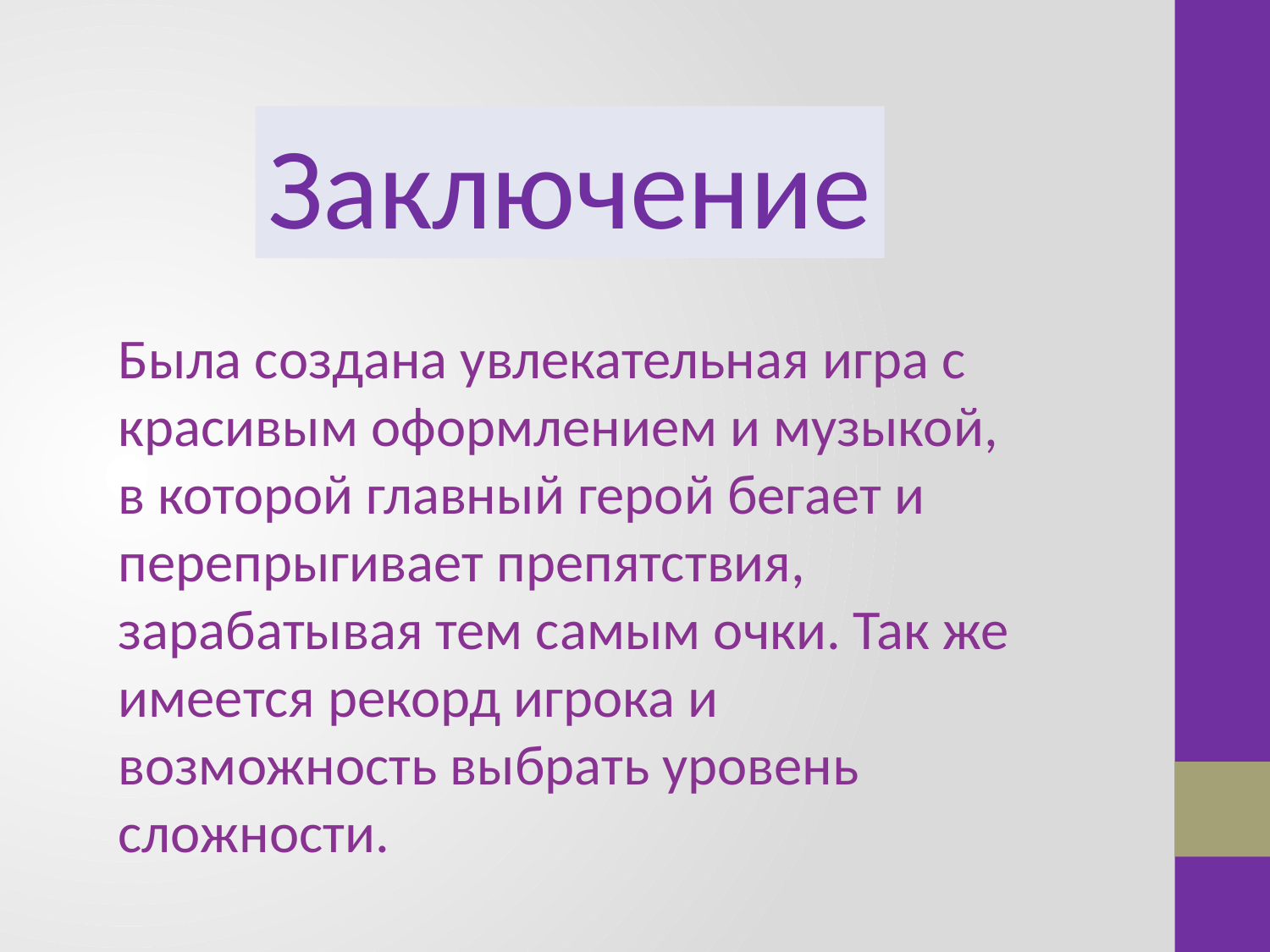

Заключение
Была создана увлекательная игра с красивым оформлением и музыкой, в которой главный герой бегает и перепрыгивает препятствия, зарабатывая тем самым очки. Так же имеется рекорд игрока и возможность выбрать уровень сложности.